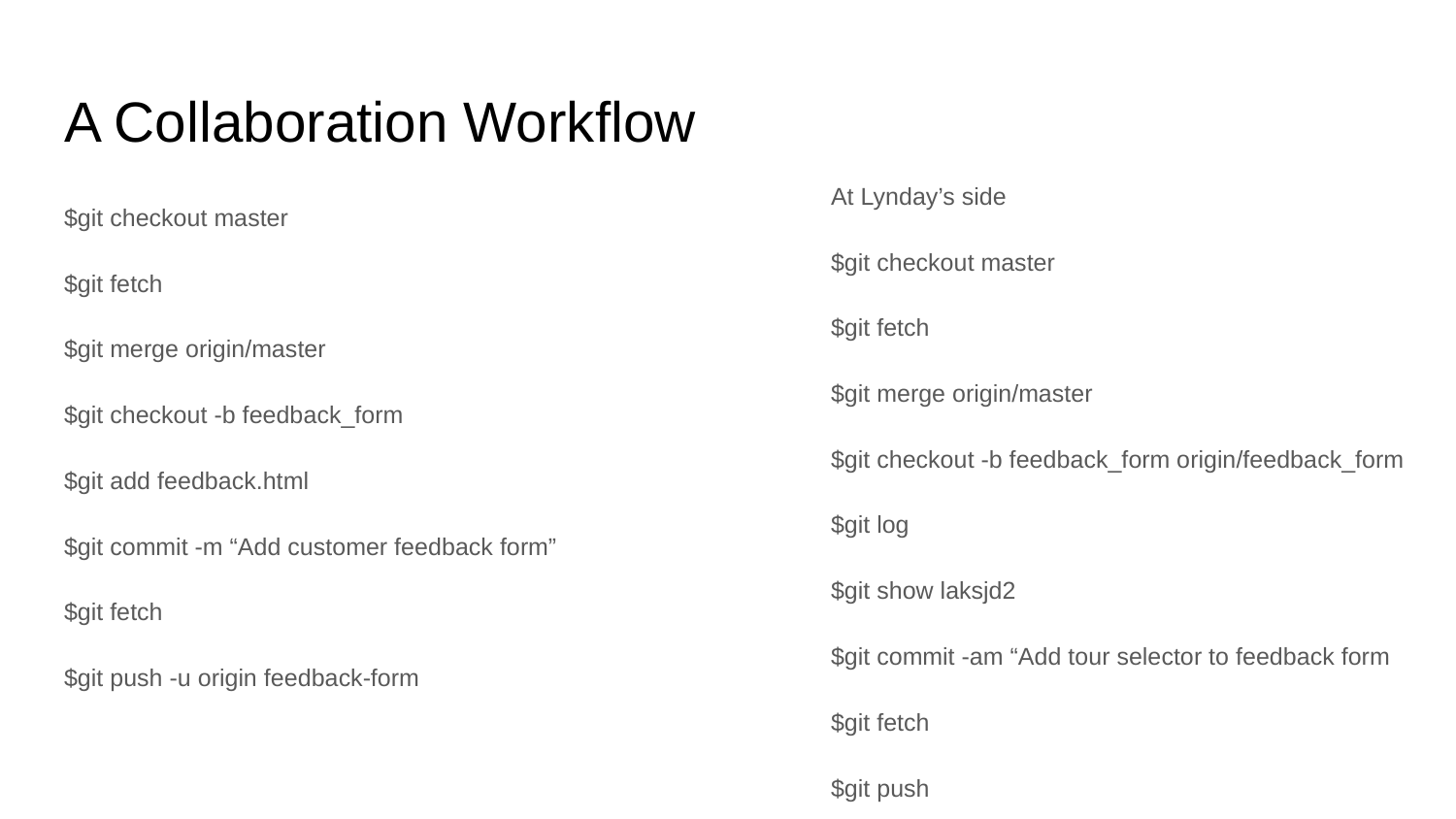

# A Collaboration Workflow
At Lynday’s side
$git checkout master
$git fetch
$git merge origin/master
$git checkout -b feedback_form origin/feedback_form
$git log
$git show laksjd2
$git commit -am “Add tour selector to feedback form
$git fetch
$git push
$git checkout master
$git fetch
$git merge origin/master
$git checkout -b feedback_form
$git add feedback.html
$git commit -m “Add customer feedback form”
$git fetch
$git push -u origin feedback-form